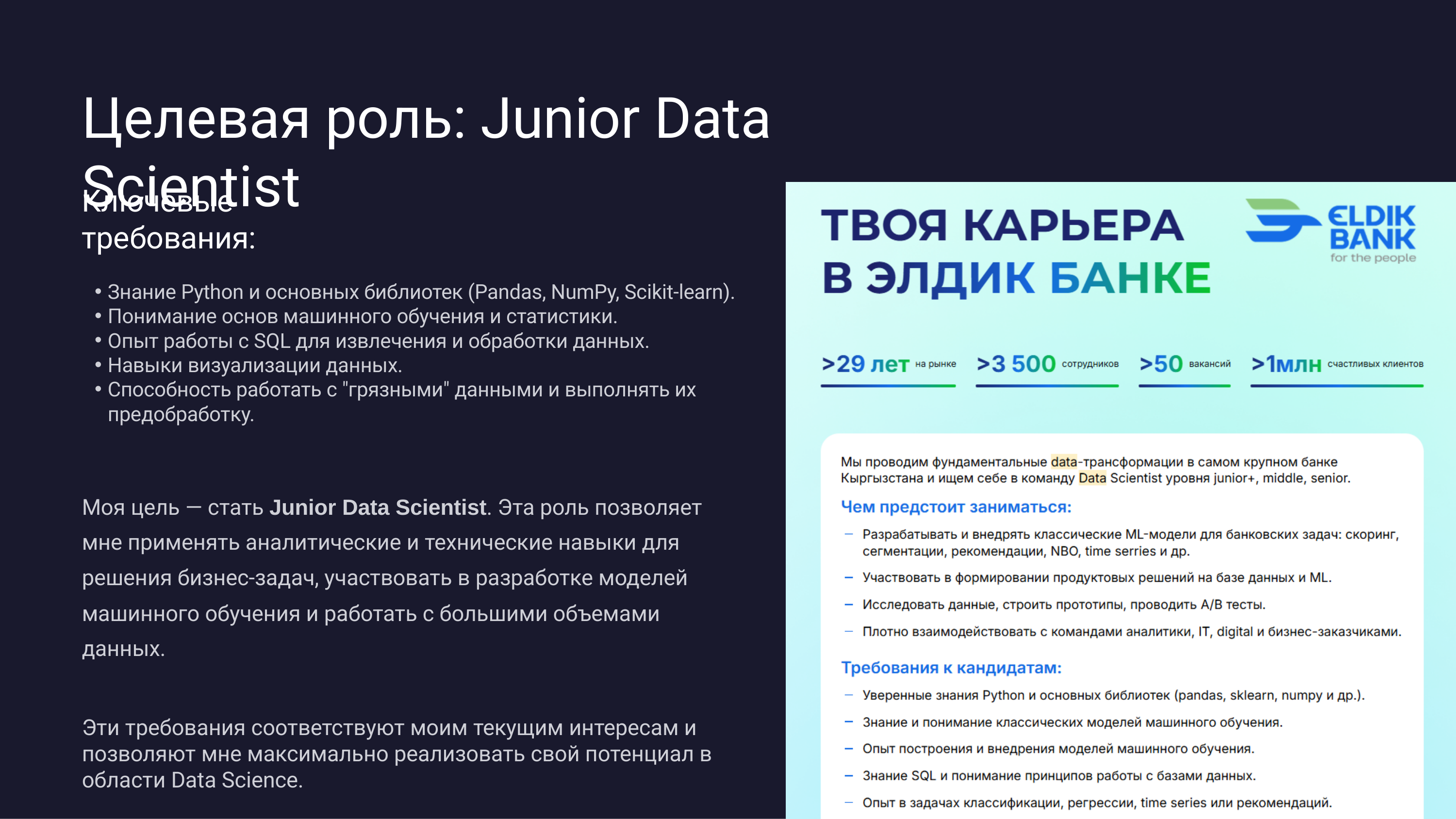

Целевая роль: Junior Data Scientist
Ключевые требования:

Знание Python и основных библиотек (Pandas, NumPy, Scikit-learn).
Понимание основ машинного обучения и статистики.
Опыт работы с SQL для извлечения и обработки данных.
Навыки визуализации данных.
Способность работать с "грязными" данными и выполнять их предобработку.
Моя цель — стать Junior Data Scientist. Эта роль позволяет мне применять аналитические и технические навыки для решения бизнес-задач, участвовать в разработке моделей машинного обучения и работать с большими объемами данных.

Эти требования соответствуют моим текущим интересам и позволяют мне максимально реализовать свой потенциал в области Data Science.